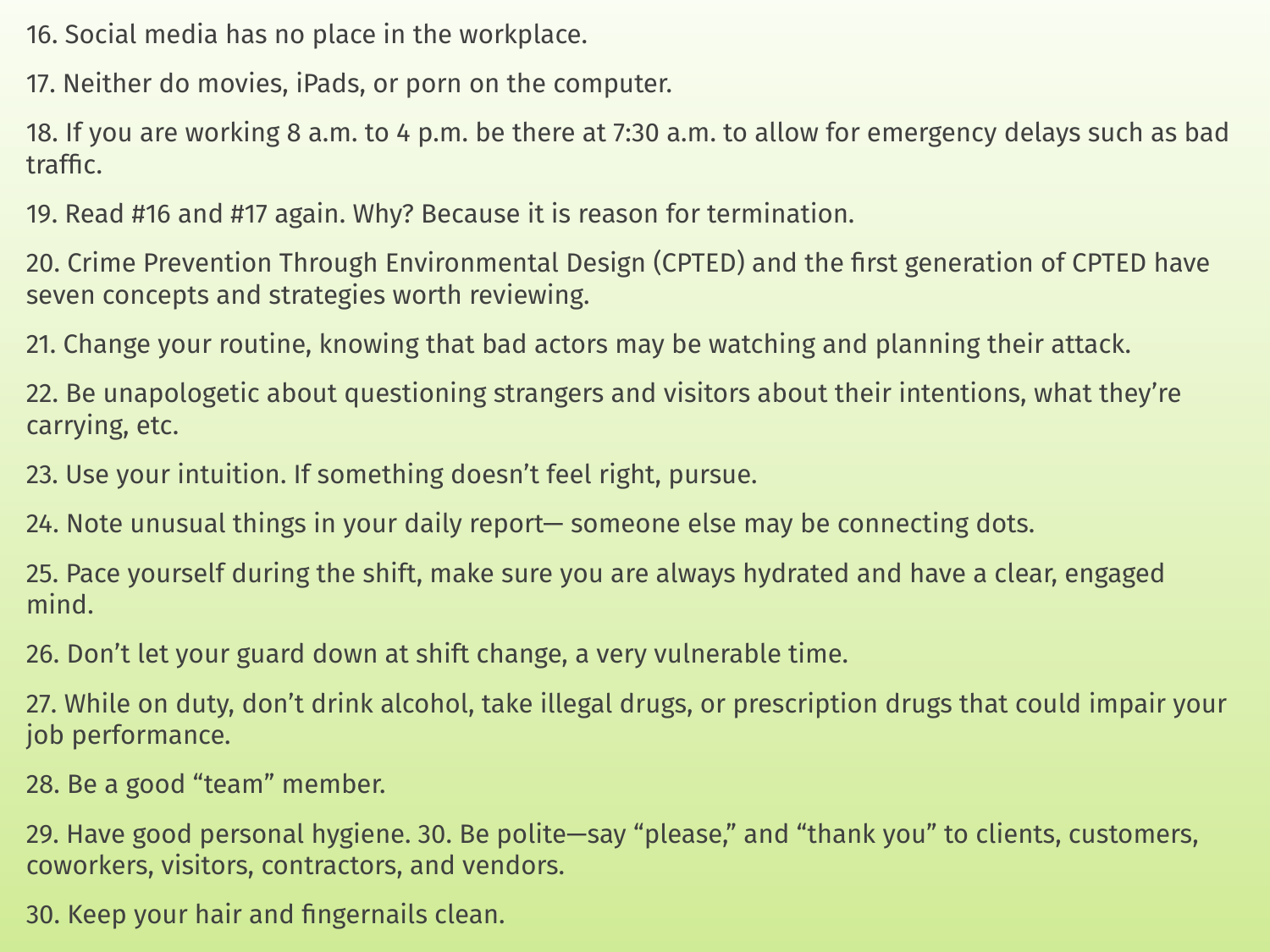

16. Social media has no place in the workplace.
17. Neither do movies, iPads, or porn on the computer.
18. If you are working 8 a.m. to 4 p.m. be there at 7:30 a.m. to allow for emergency delays such as bad traffic.
19. Read #16 and #17 again. Why? Because it is reason for termination.
20. Crime Prevention Through Environmental Design (CPTED) and the first generation of CPTED have seven concepts and strategies worth reviewing.
21. Change your routine, knowing that bad actors may be watching and planning their attack.
22. Be unapologetic about questioning strangers and visitors about their intentions, what they’re carrying, etc.
23. Use your intuition. If something doesn’t feel right, pursue.
24. Note unusual things in your daily report— someone else may be connecting dots.
25. Pace yourself during the shift, make sure you are always hydrated and have a clear, engaged mind.
26. Don’t let your guard down at shift change, a very vulnerable time.
27. While on duty, don’t drink alcohol, take illegal drugs, or prescription drugs that could impair your job performance.
28. Be a good “team” member.
29. Have good personal hygiene. 30. Be polite—say “please,” and “thank you” to clients, customers, coworkers, visitors, contractors, and vendors.
30. Keep your hair and fingernails clean.
3